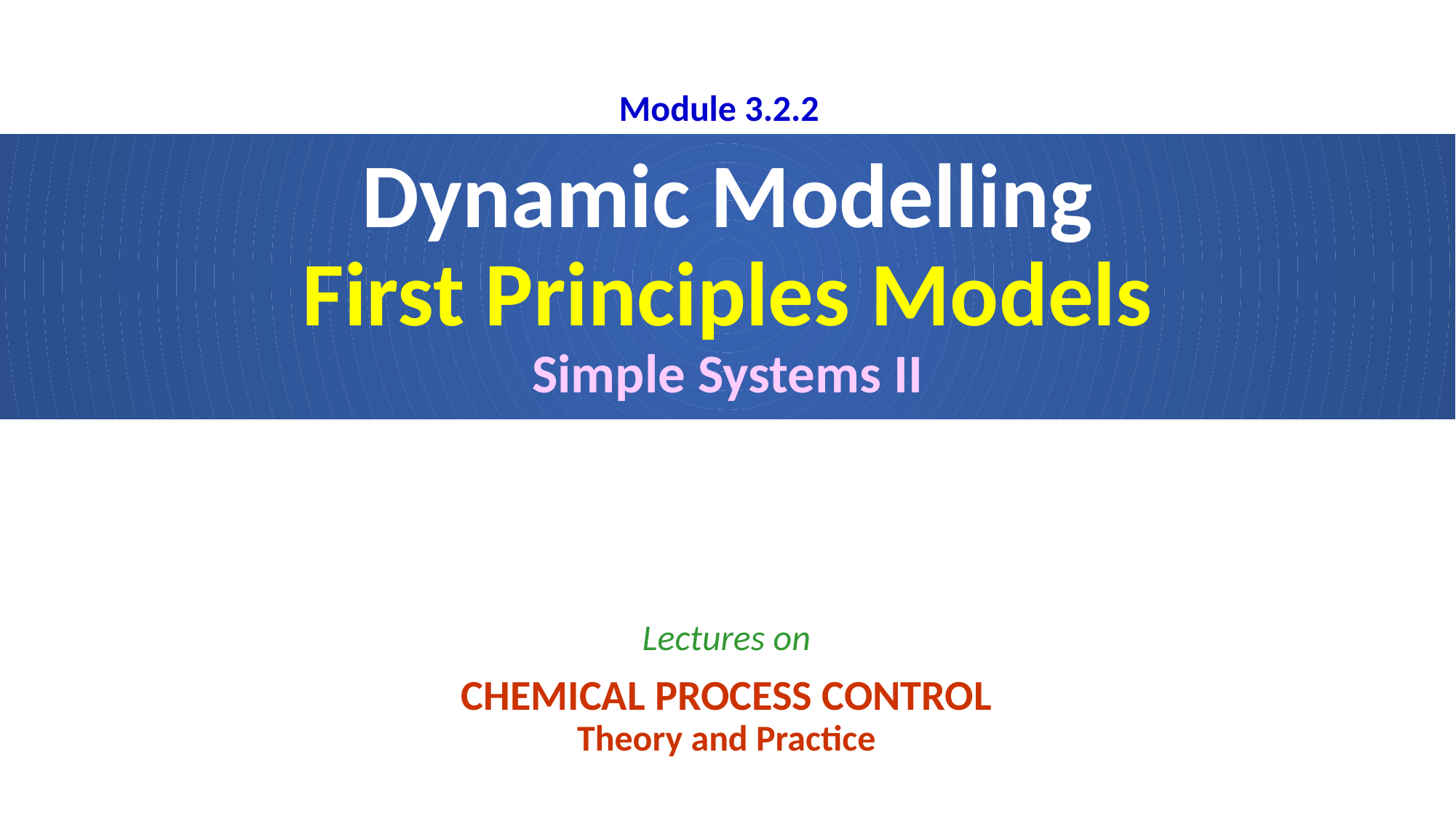

Module 3.2.2
# Dynamic Modelling First Principles Models Simple Systems II
Lectures on
CHEMICAL PROCESS CONTROL
Theory and Practice